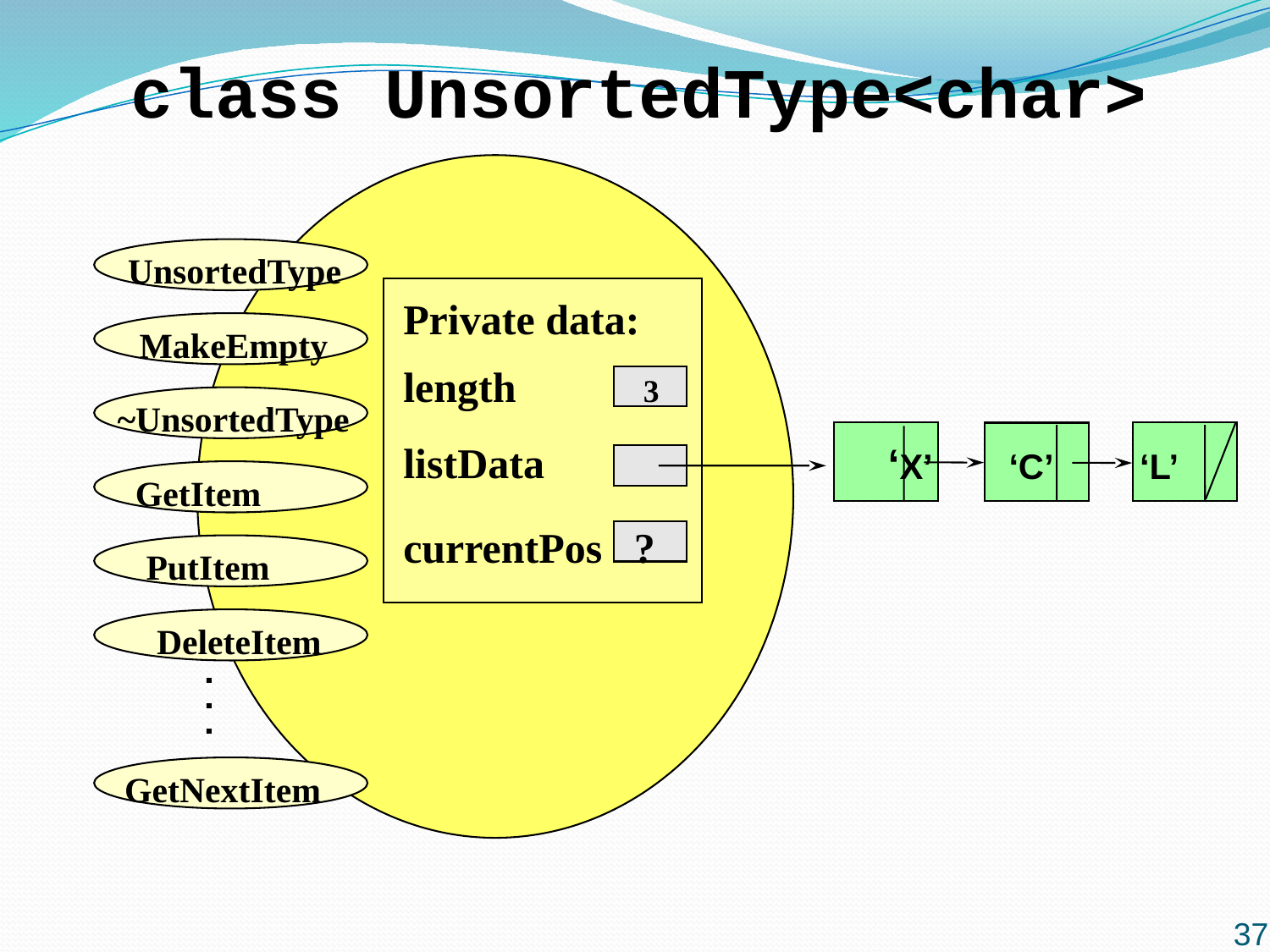

#
class UnsortedType<char>

UnsortedType

Private data:

length            3

listData

currentPos   ?

MakeEmpty

~UnsortedType

‘X’        ‘C’         ‘L’

GetItem

PutItem

DeleteItem
       .
       .
       .

GetNextItem
37